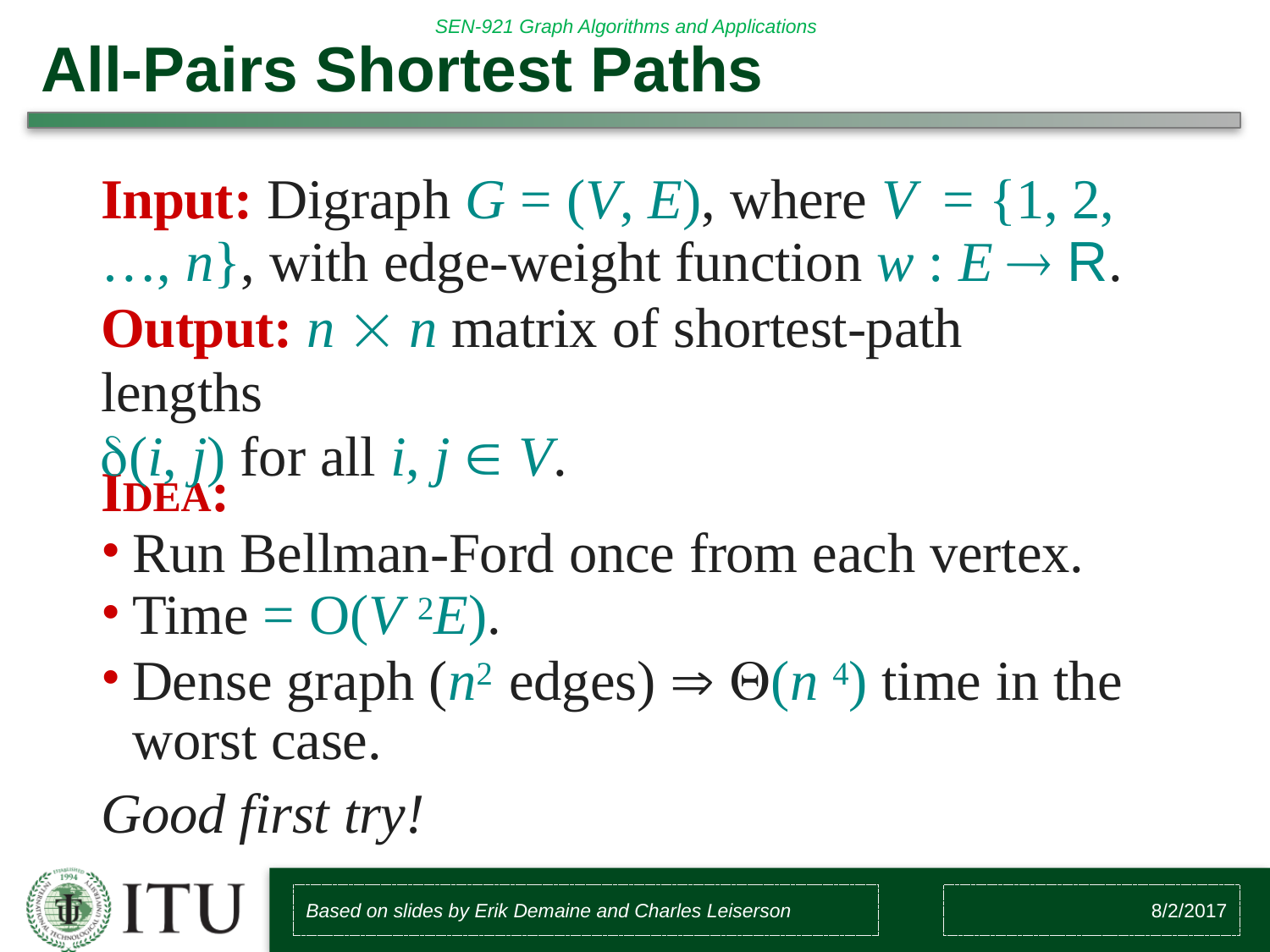

# All-Pairs Shortest Paths

Input: Digraph G = (V, E), where V	= {1, 2,
…, n}, with edge-weight function w : E → R.
Output: n × n matrix of shortest-path lengths
δ(i, j) for all i, j ∈ V.

IDEA:
Run Bellman-Ford once from each vertex.
Time = O(V 2E).
Dense graph (n2  edges) ⇒ Θ(n 4) time in the worst case.
Good first try!

Based on slides by Erik Demaine and Charles Leiserson
8/2/2017